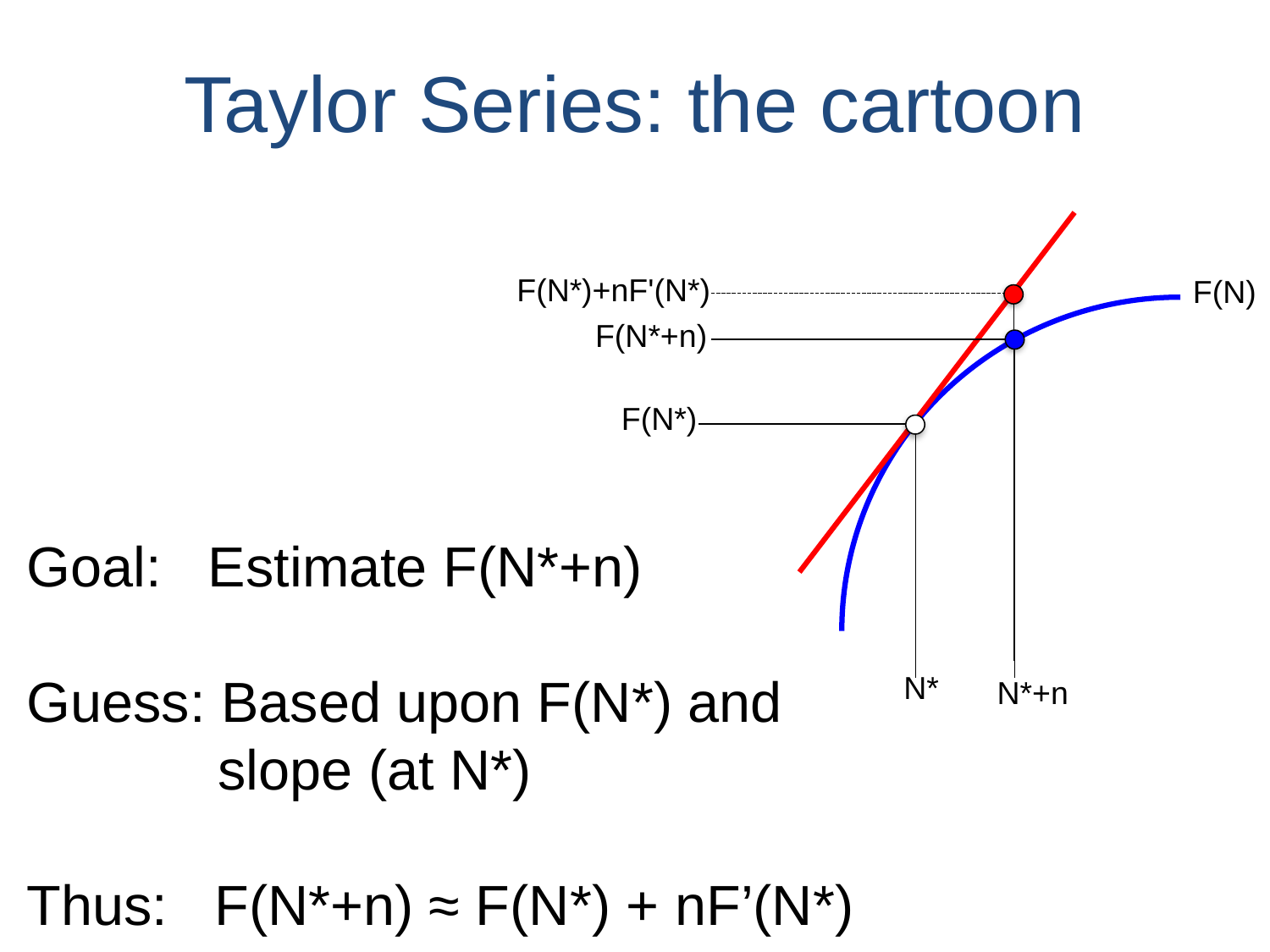

Taylor Series: the cartoon
F(N*)+nF'(N*)
F(N)

F(N*+n)

F(N*)

Goal:   Estimate F(N*+n)

Guess: Based upon F(N*) and slope (at N*)

Thus:   F(N*+n) ≈ F(N*) + nF’(N*)
N*
N*+n